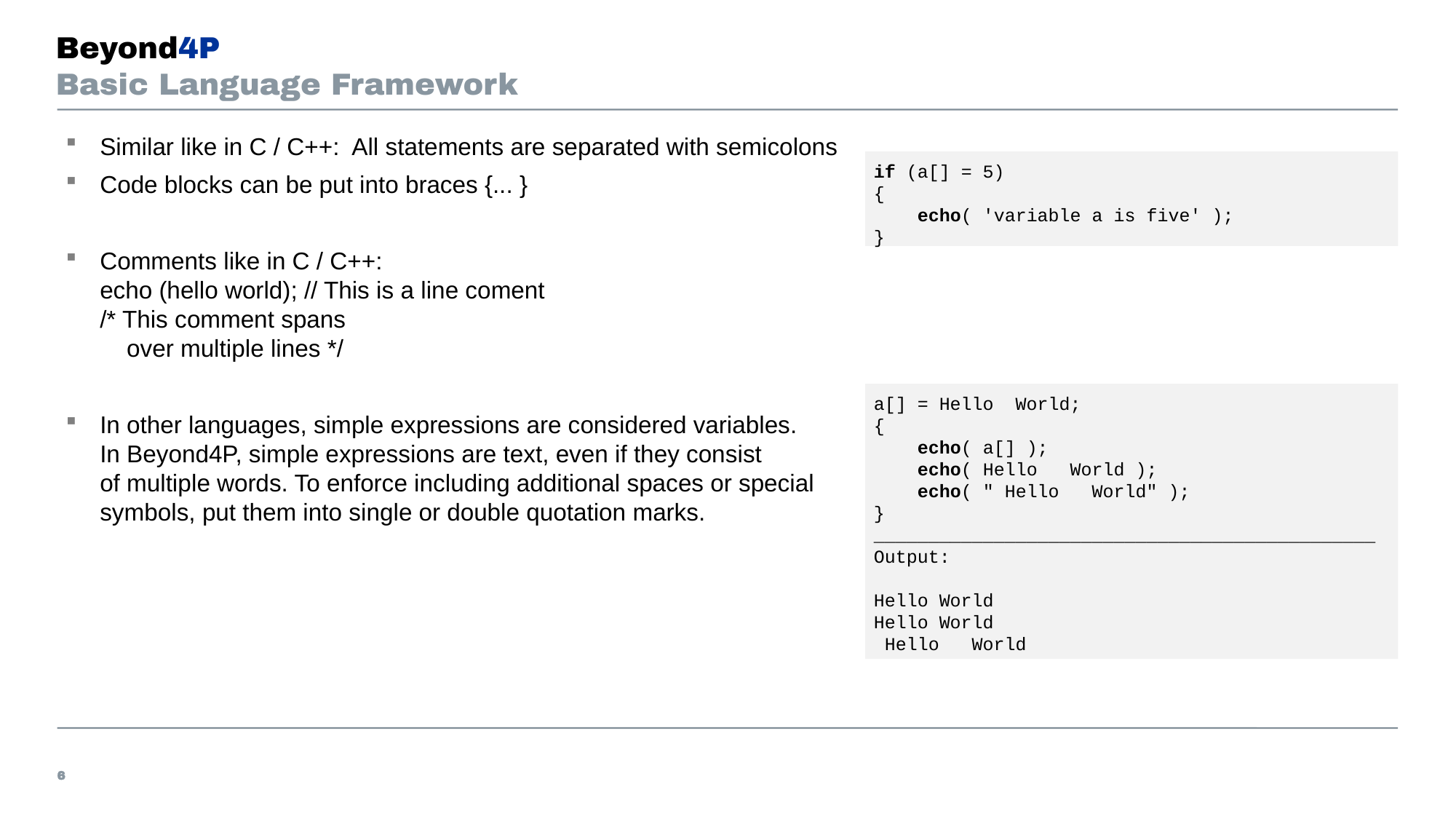

# Beyond4P Basic Language Framework
Similar like in C / C++:  All statements are separated with semicolons
Code blocks can be put into braces {... }

Comments like in C / C++:
echo (hello world); // This is a line coment
/* This comment spans
    over multiple lines */

In other languages, simple expressions are considered variables.
In Beyond4P, simple expressions are text, even if they consist
of multiple words. To enforce including additional spaces or special
symbols, put them into single or double quotation marks.

if (a[] = 5)
{
    echo( 'variable a is five' );
}
a[] = Hello  World;
{
    echo( a[] );
    echo( Hello   World );
    echo( " Hello   World" );
}
______________________________________________
Output:

Hello World
Hello World
 Hello   World